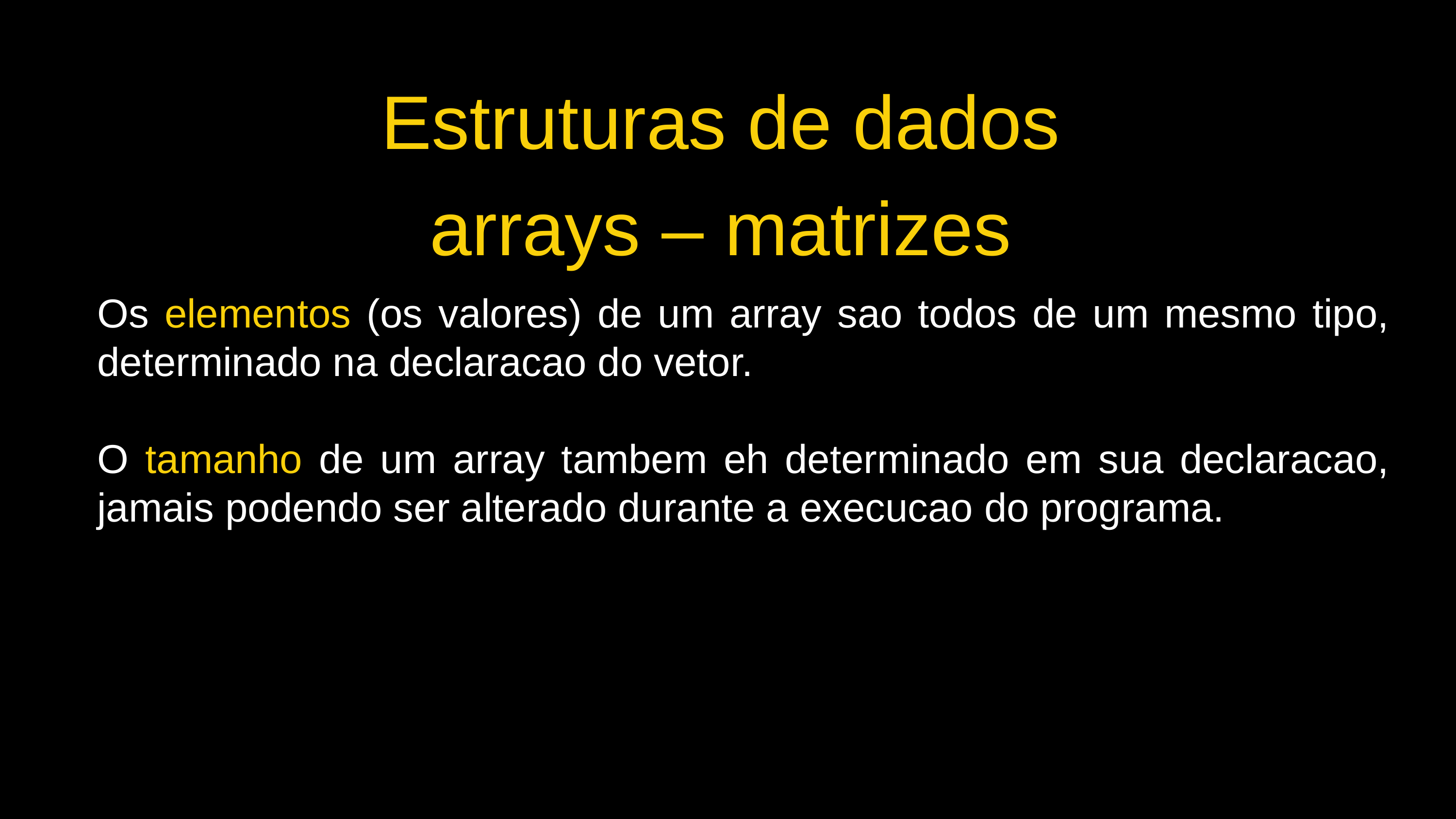

Estruturas de dados
arrays – matrizes
Os elementos (os valores) de um array sao todos de um mesmo tipo, determinado na declaracao do vetor.

O tamanho de um array tambem eh determinado em sua declaracao, jamais podendo ser alterado durante a execucao do programa.